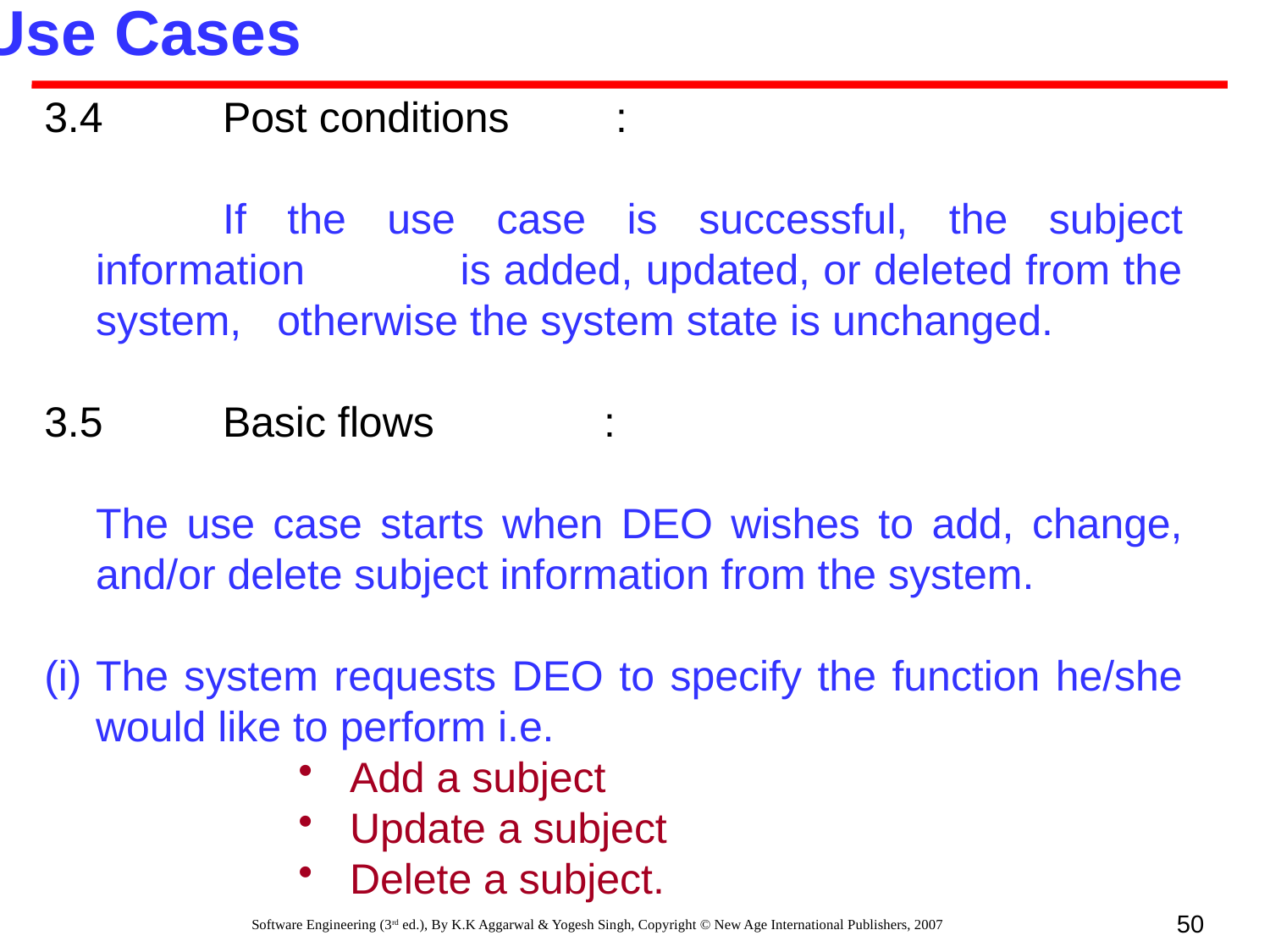

Use Cases
3.4 	Post conditions	 :

		If the use case is successful, the subject information            is added, updated, or deleted from the system,   otherwise the system state is unchanged.

3.5 	Basic flows		:

	The use case starts when DEO wishes to add, change, and/or delete subject information from the system.

The system requests DEO to specify the function he/she would like to perform i.e.
Add a subject
Update a subject
Delete a subject.

50